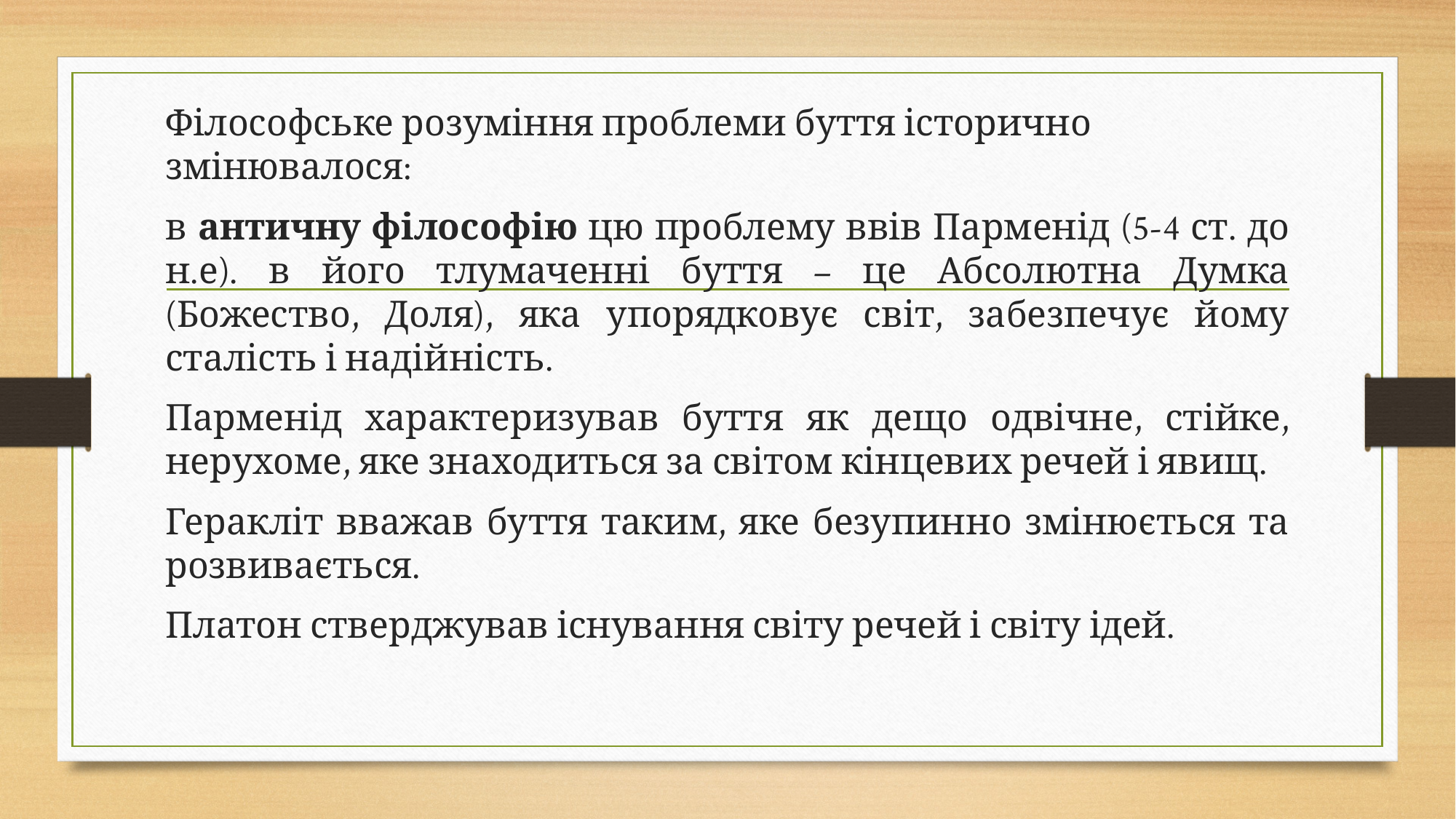

Філософське розуміння проблеми буття історично змінювалося:
в античну філософію цю проблему ввів Парменід (5-4 ст. до н.е). в його тлумаченні буття – це Абсолютна Думка (Божество, Доля), яка упорядковує світ, забезпечує йому сталість і надійність.
Парменід характеризував буття як дещо одвічне, стійке, нерухоме, яке знаходиться за світом кінцевих речей і явищ.
Геракліт вважав буття таким, яке безупинно змінюється та розвивається.
Платон стверджував існування світу речей і світу ідей.